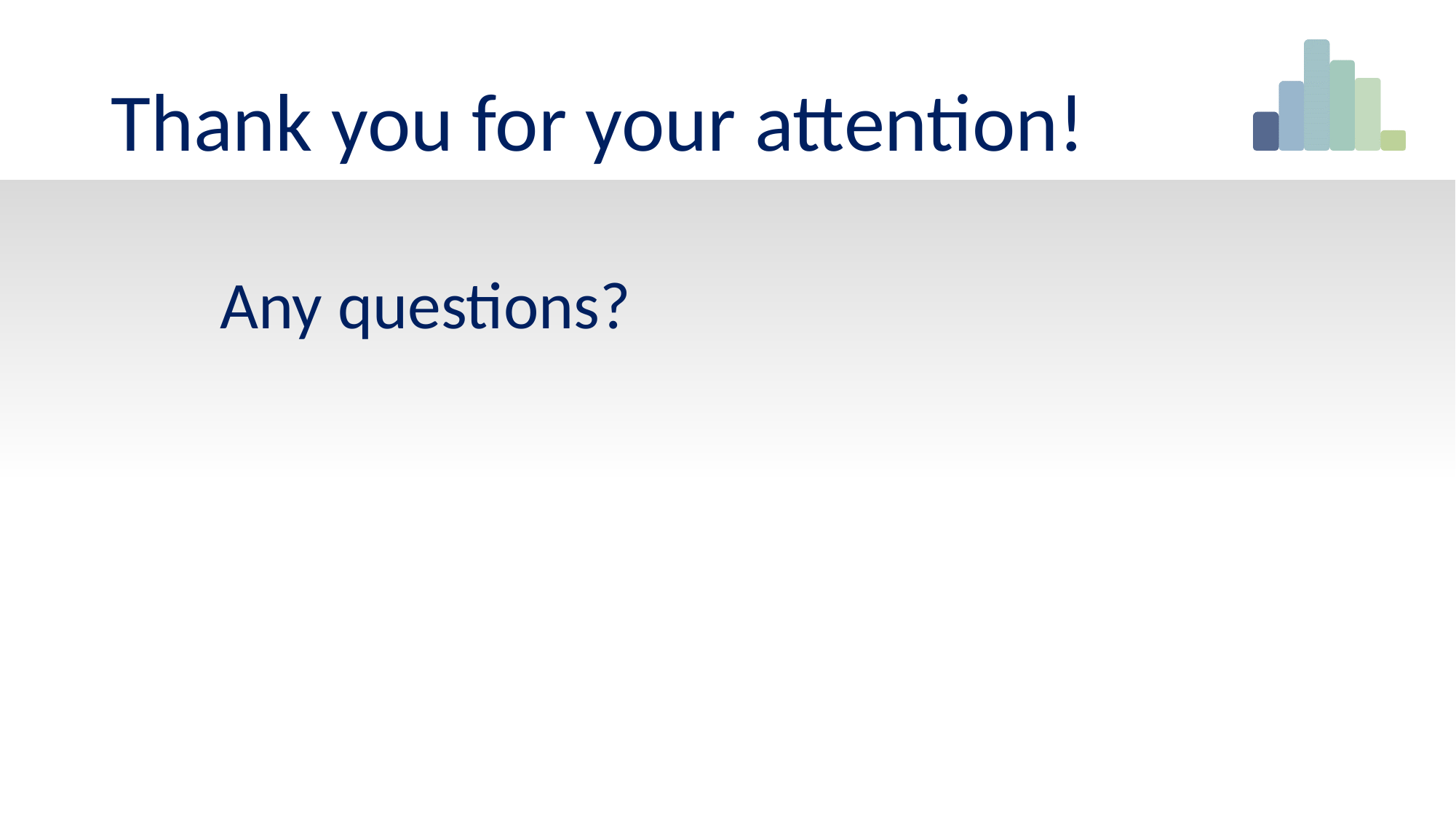

Thank you for your attention!

	Any questions?